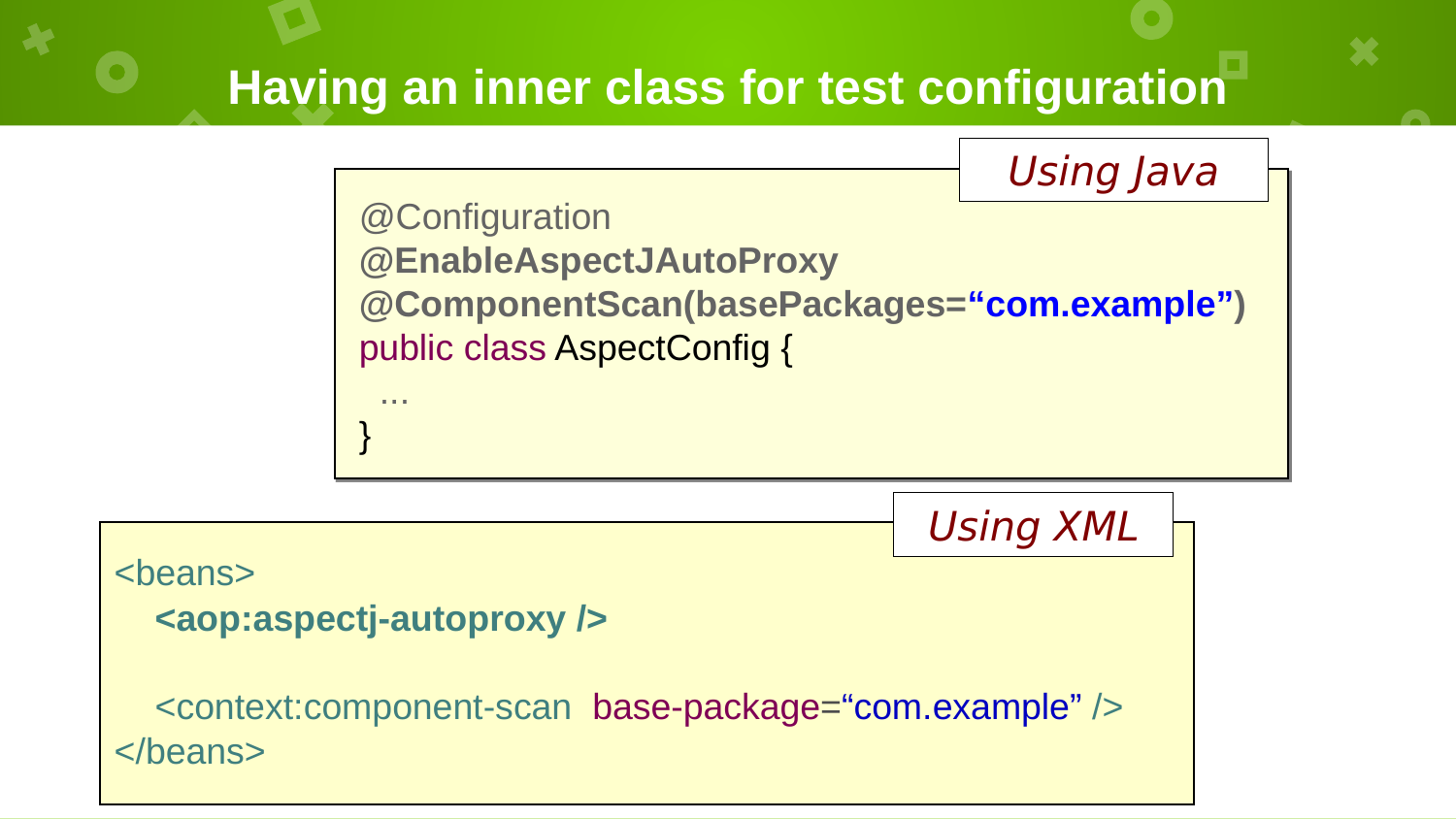

# Having an inner class for test configuration
Using Java
 @Configuration
 @EnableAspectJAutoProxy
 @ComponentScan(basePackages=“com.example”)
 public class AspectConfig {
   ...
 }
Using XML
<beans>
    <aop:aspectj-autoproxy />

    <context:component-scan  base-package=“com.example” />
</beans>